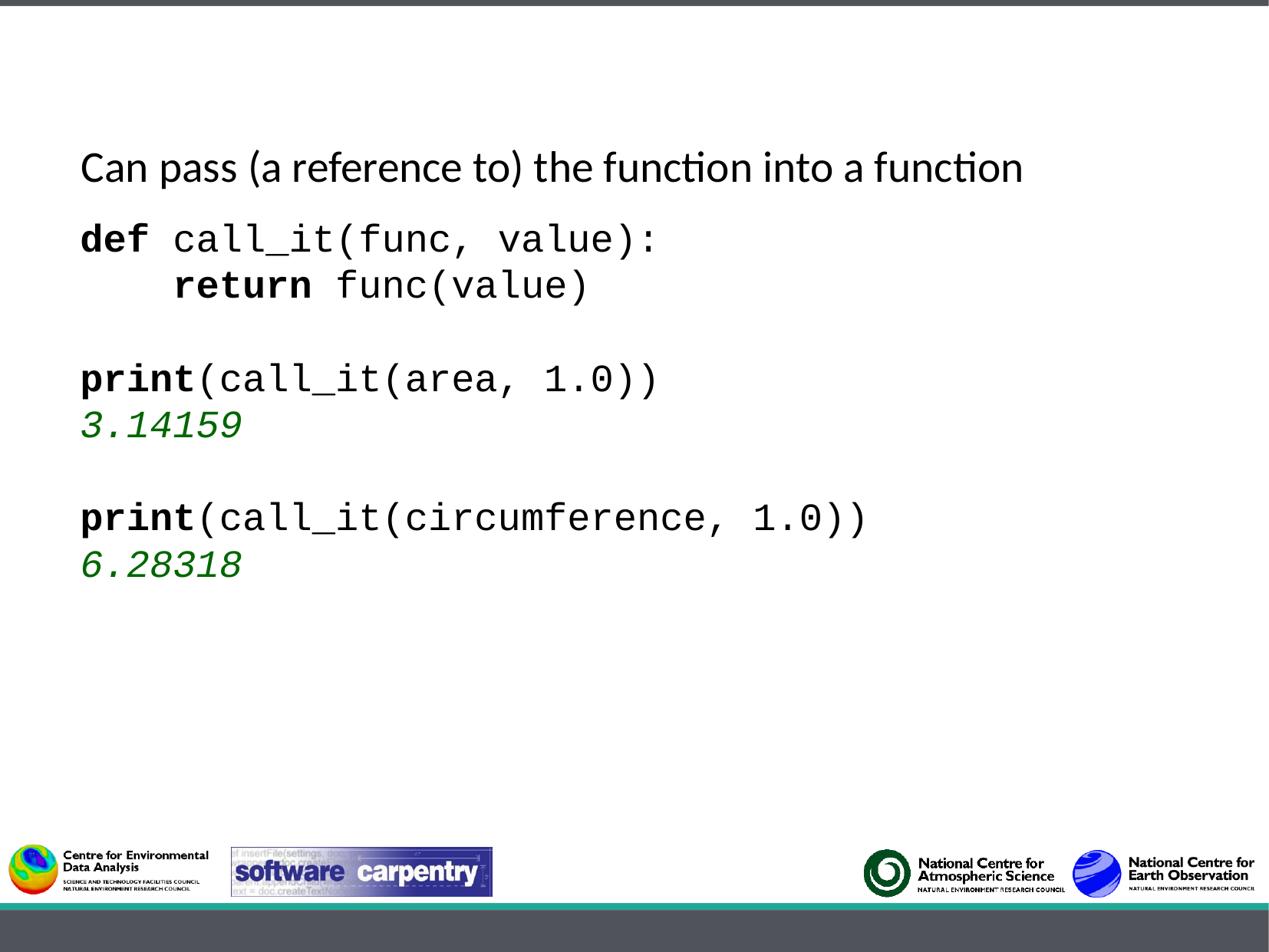

Can pass (a reference to) the function into a function
def call_it(func, value):
    return func(value)

print(call_it(area, 1.0))
3.14159

print(call_it(circumference, 1.0))
6.28318